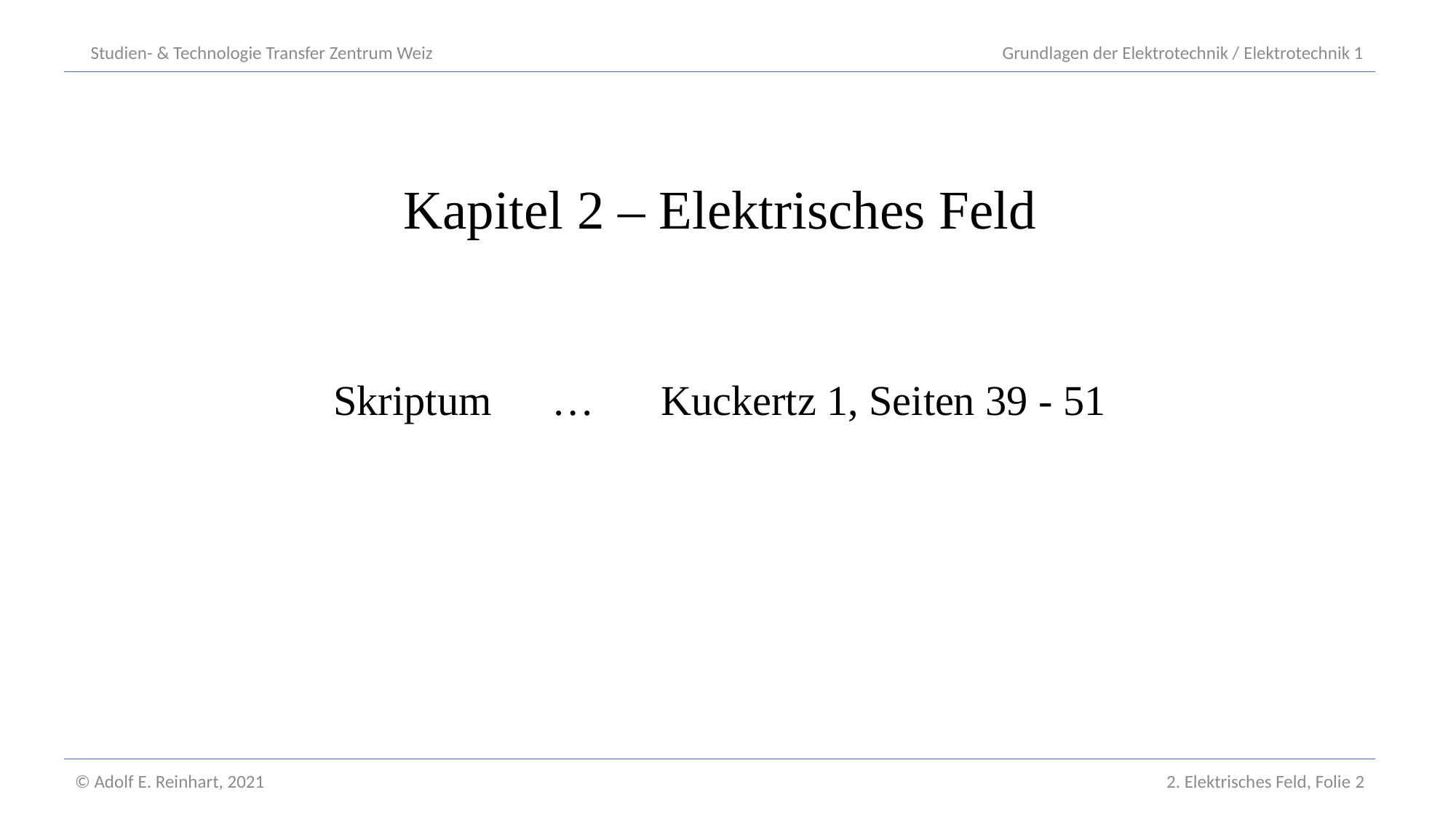

Studien- & Technologie Transfer Zentrum Weiz	Grundlagen der Elektrotechnik / Elektrotechnik 1
Kapitel 2 – Elektrisches Feld

Skriptum 	…	Kuckertz 1, Seiten 39 - 51
© Adolf E. Reinhart, 2021
2. Elektrisches Feld, Folie 2